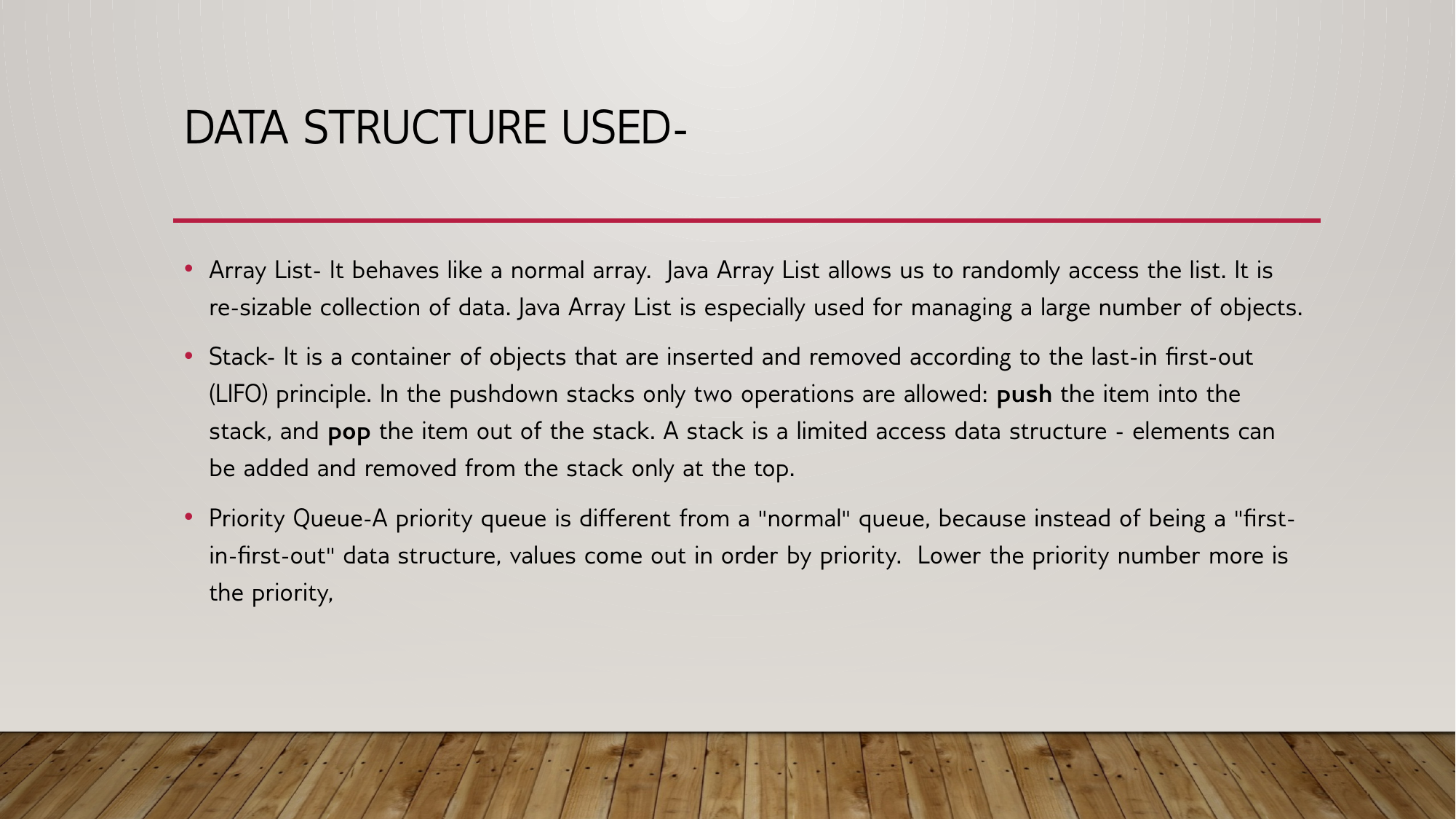

# Data Structure Used-
Array List- It behaves like a normal array.  Java Array List allows us to randomly access the list. It is re-sizable collection of data. Java Array List is especially used for managing a large number of objects.
Stack- It is a container of objects that are inserted and removed according to the last-in first-out (LIFO) principle. In the pushdown stacks only two operations are allowed: push the item into the stack, and pop the item out of the stack. A stack is a limited access data structure - elements can be added and removed from the stack only at the top.
Priority Queue-A priority queue is different from a "normal" queue, because instead of being a "first-in-first-out" data structure, values come out in order by priority.  Lower the priority number more is the priority,